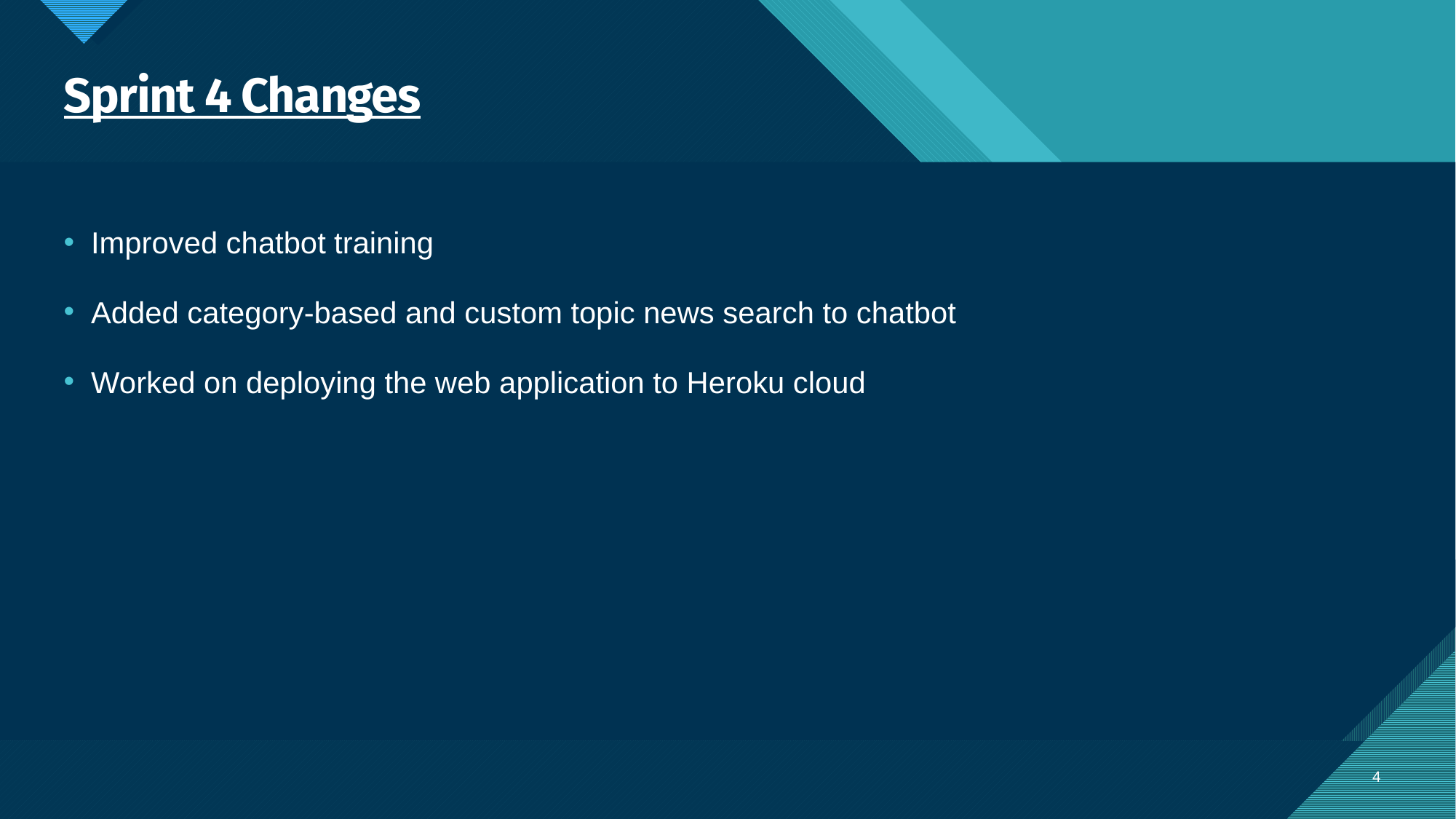

# Sprint 4 Changes

Improved chatbot training
Added category-based and custom topic news search to chatbot
Worked on deploying the web application to Heroku cloud
4